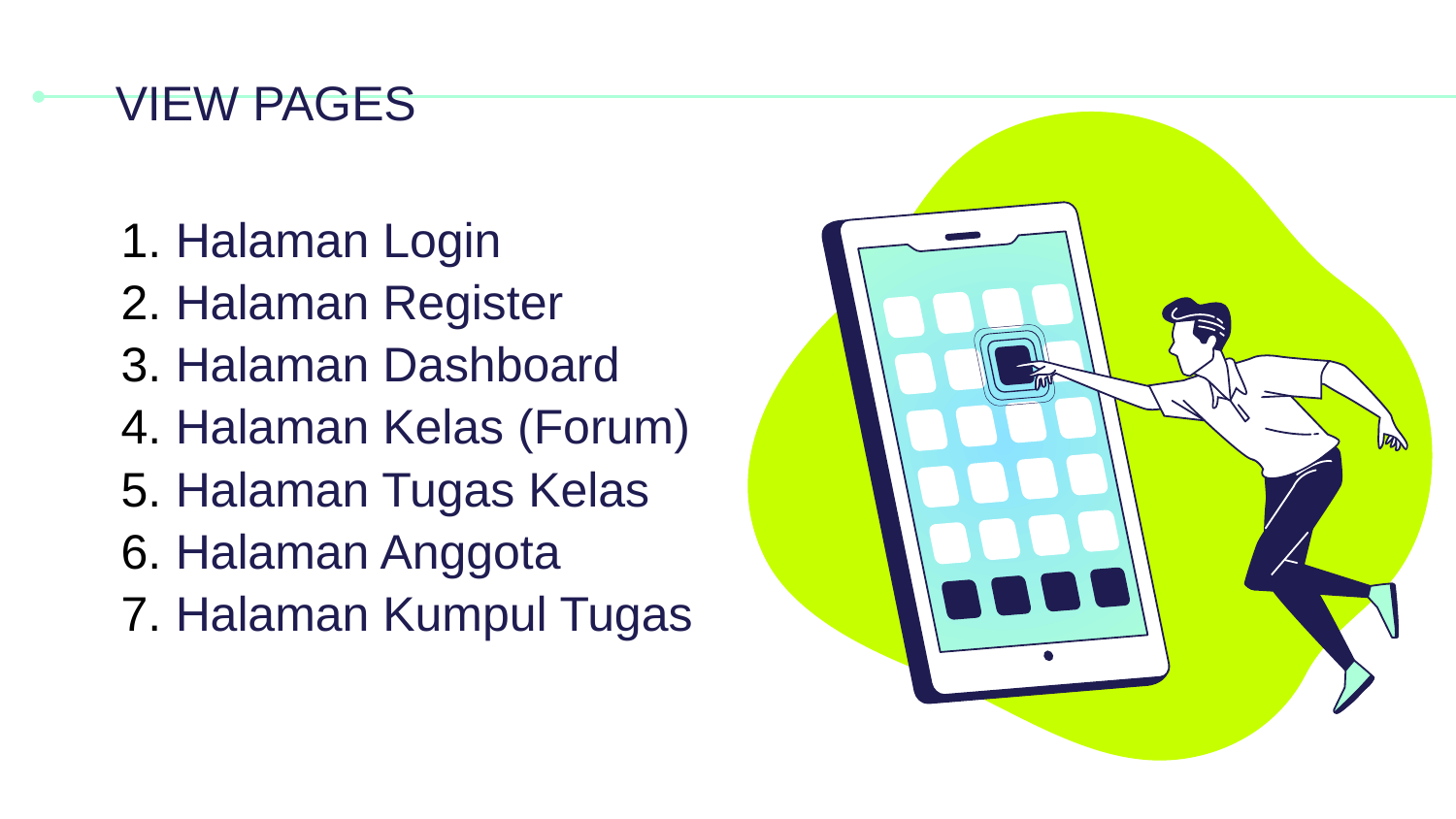

# VIEW PAGES

Halaman Login
Halaman Register
Halaman Dashboard
Halaman Kelas (Forum)
Halaman Tugas Kelas
Halaman Anggota
Halaman Kumpul Tugas